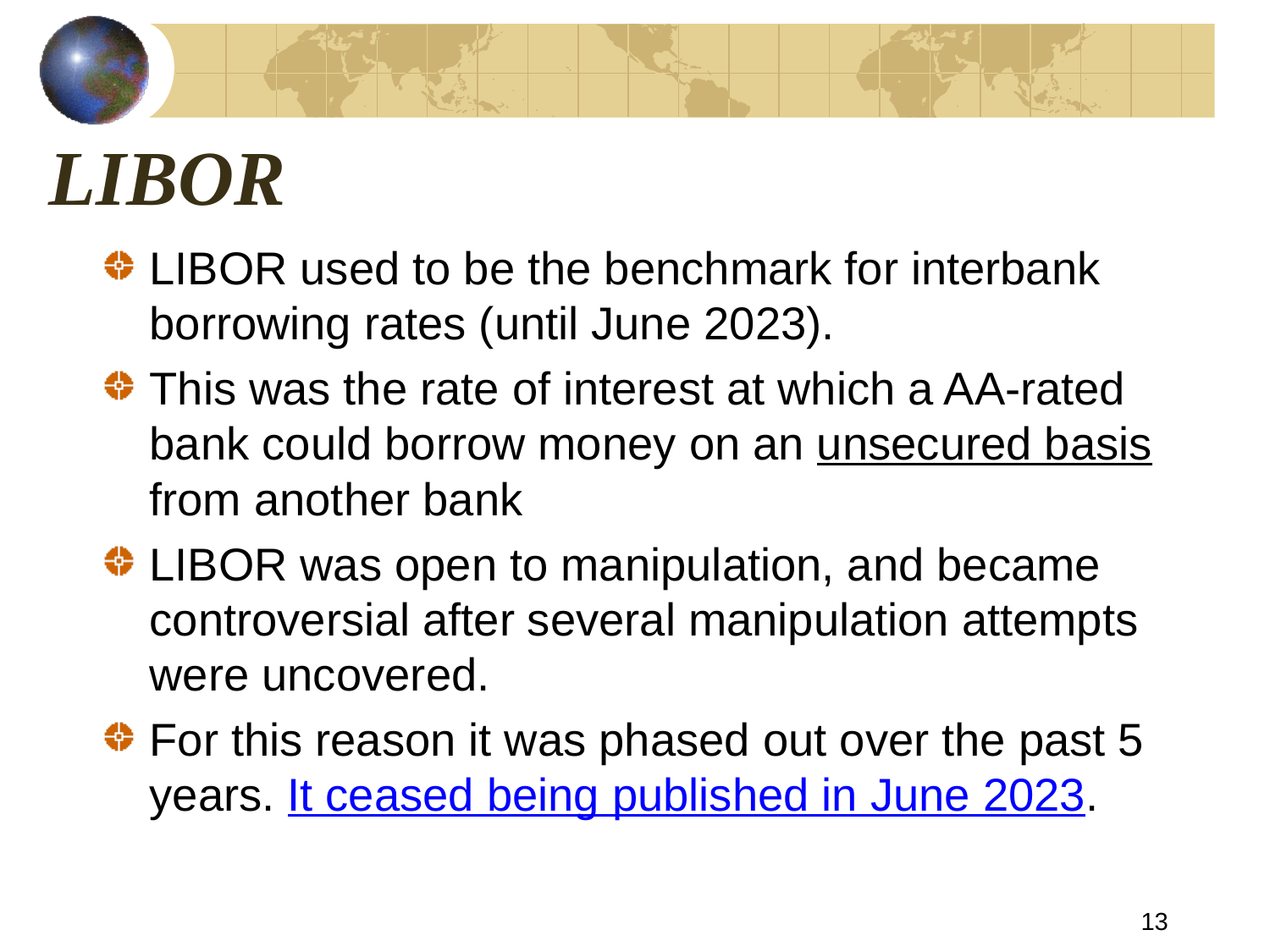

# LIBOR
LIBOR used to be the benchmark for interbank borrowing rates (until June 2023).
This was the rate of interest at which a AA-rated bank could borrow money on an unsecured basis from another bank
LIBOR was open to manipulation, and became controversial after several manipulation attempts were uncovered.
For this reason it was phased out over the past 5 years. It ceased being published in June 2023.
13